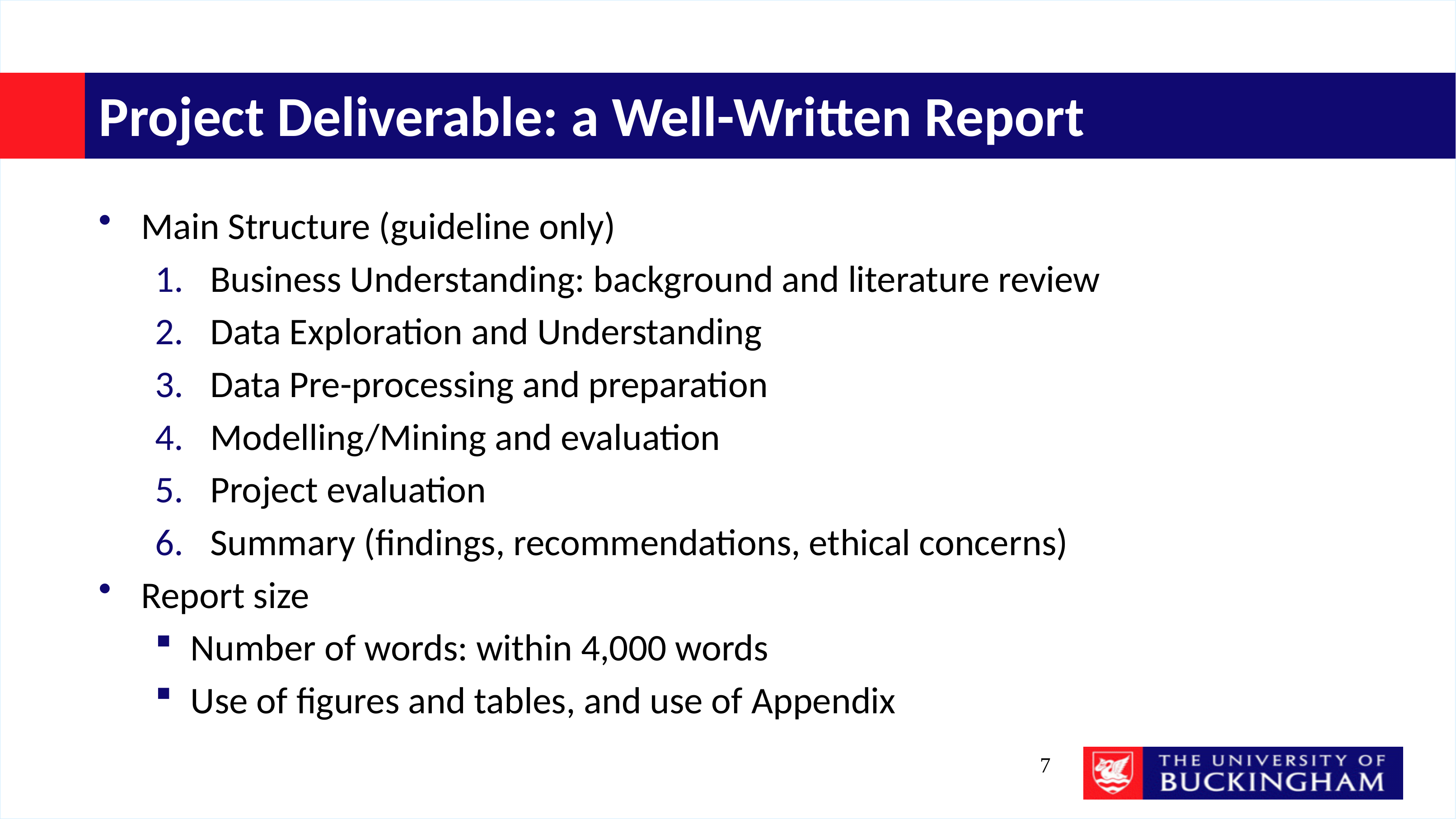

# Project Deliverable: a Well-Written Report
Main Structure (guideline only)
Business Understanding: background and literature review
Data Exploration and Understanding
Data Pre-processing and preparation
Modelling/Mining and evaluation
Project evaluation
Summary (findings, recommendations, ethical concerns)
Report size
Number of words: within 4,000 words
Use of figures and tables, and use of Appendix
7